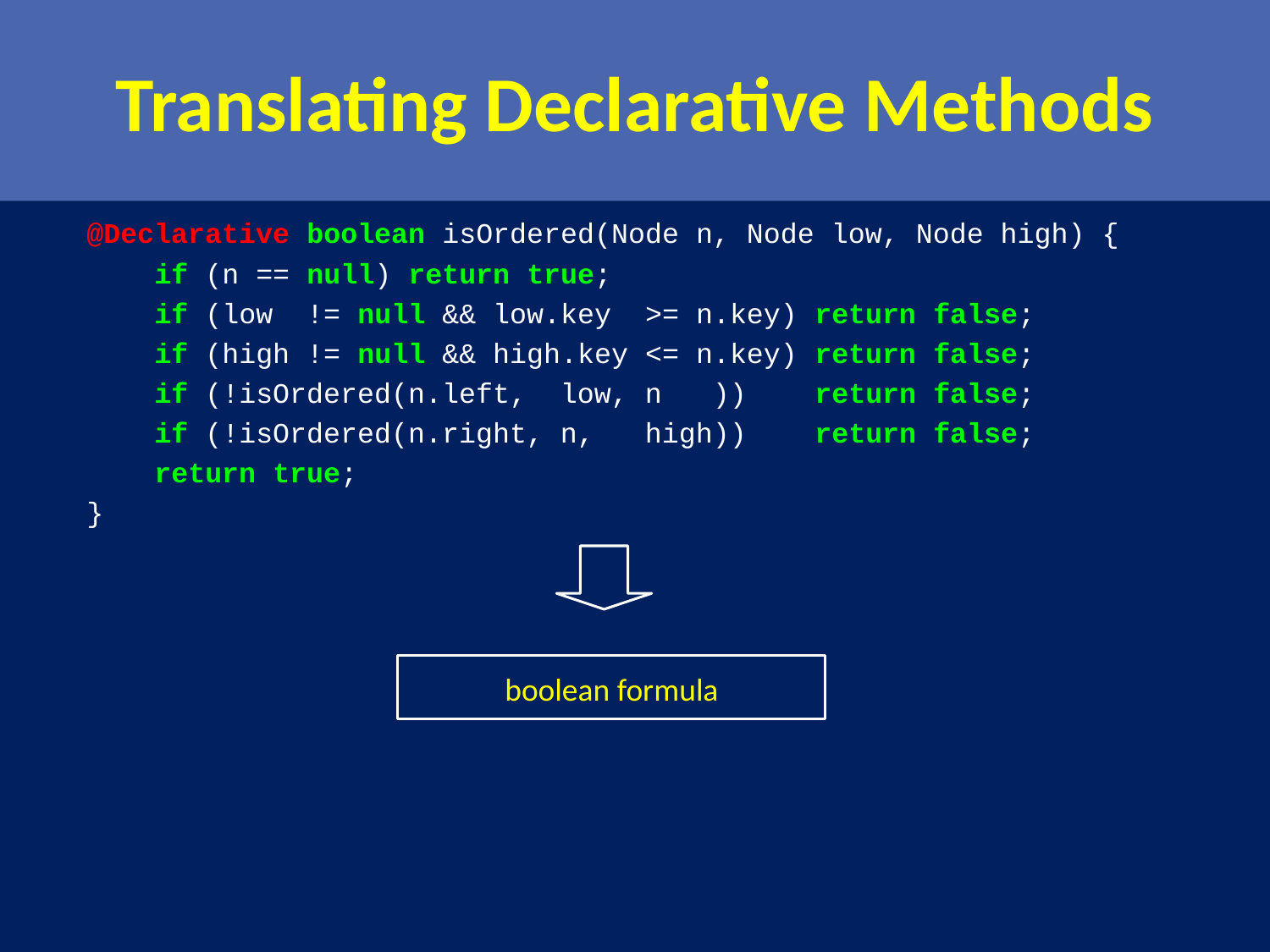

# Translating Declarative Methods
@Declarative boolean isOrdered(Node n, Node low, Node high) {
    if (n == null) return true;
    if (low  != null && low.key  >= n.key) return false;
    if (high != null && high.key <= n.key) return false;
    if (!isOrdered(n.left,  low, n   ))    return false;
    if (!isOrdered(n.right, n,   high))    return false;
    return true;
}

boolean formula